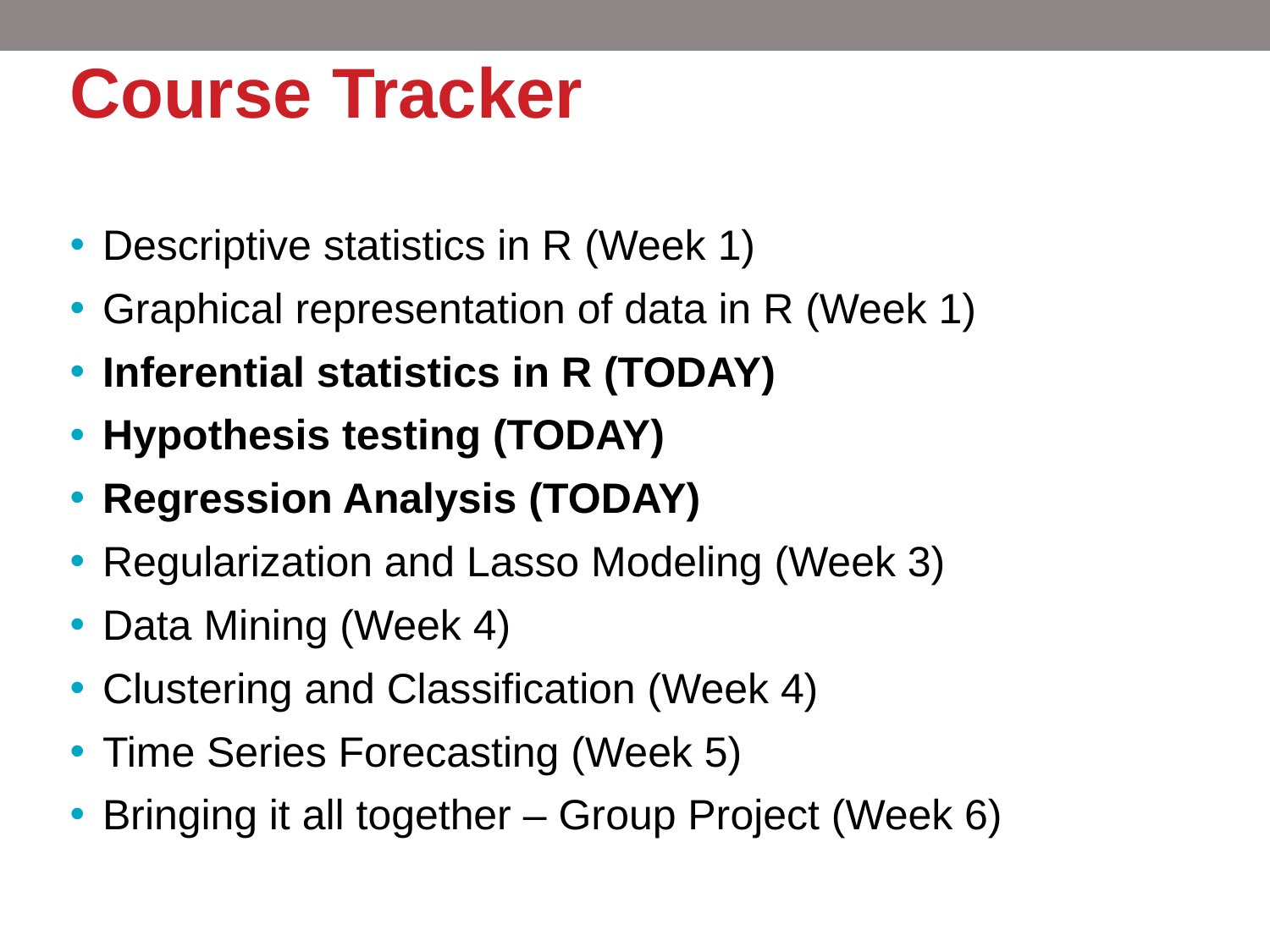

# Course Tracker
Descriptive statistics in R (Week 1)
Graphical representation of data in R (Week 1)
Inferential statistics in R (TODAY)
Hypothesis testing (TODAY)
Regression Analysis (TODAY)
Regularization and Lasso Modeling (Week 3)
Data Mining (Week 4)
Clustering and Classification (Week 4)
Time Series Forecasting (Week 5)
Bringing it all together – Group Project (Week 6)